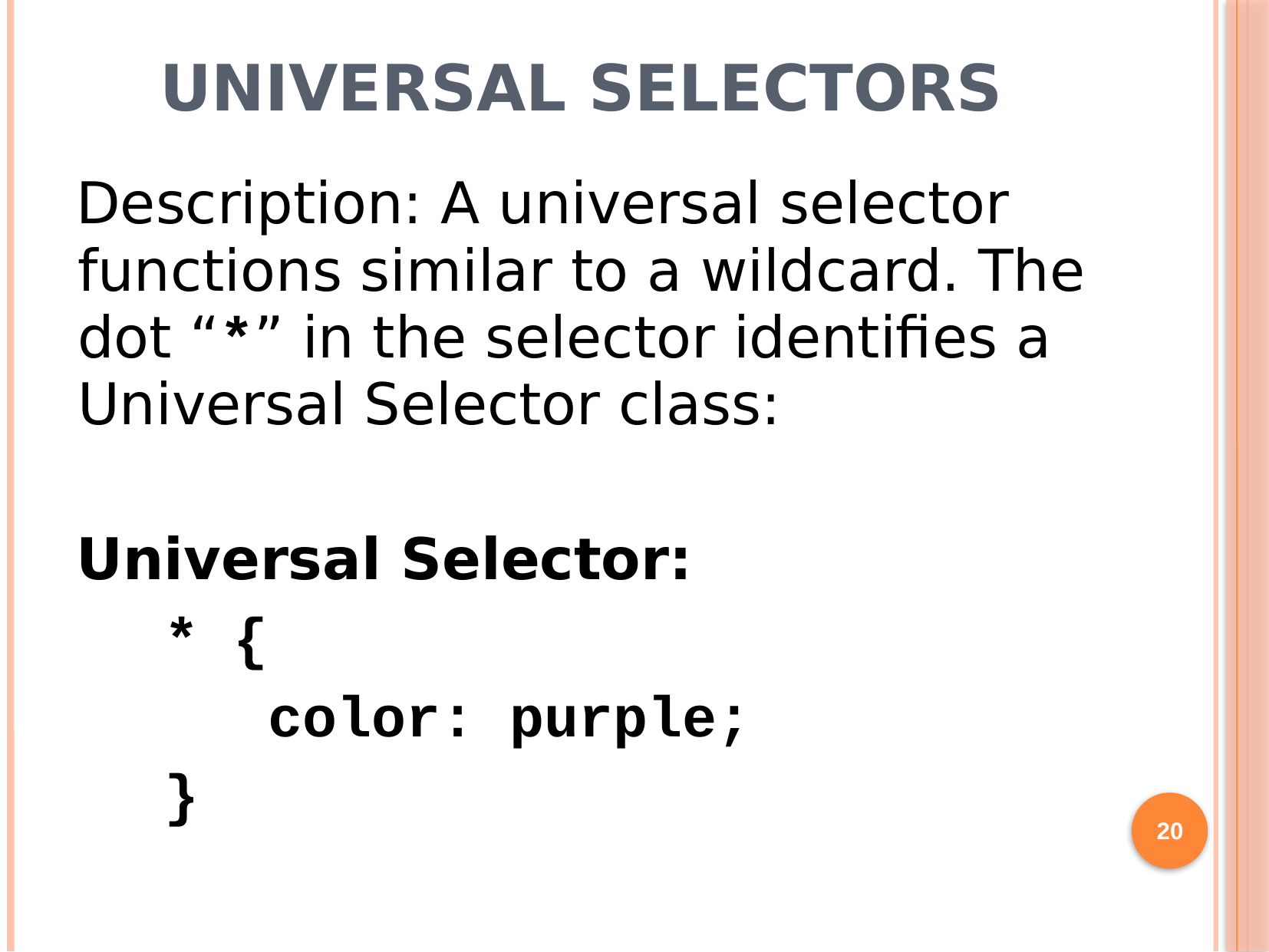

# Universal Selectors
Description: A universal selector functions similar to a wildcard. The dot “*” in the selector identifies a Universal Selector class:

Universal Selector:
* {
   color: purple;
}
20